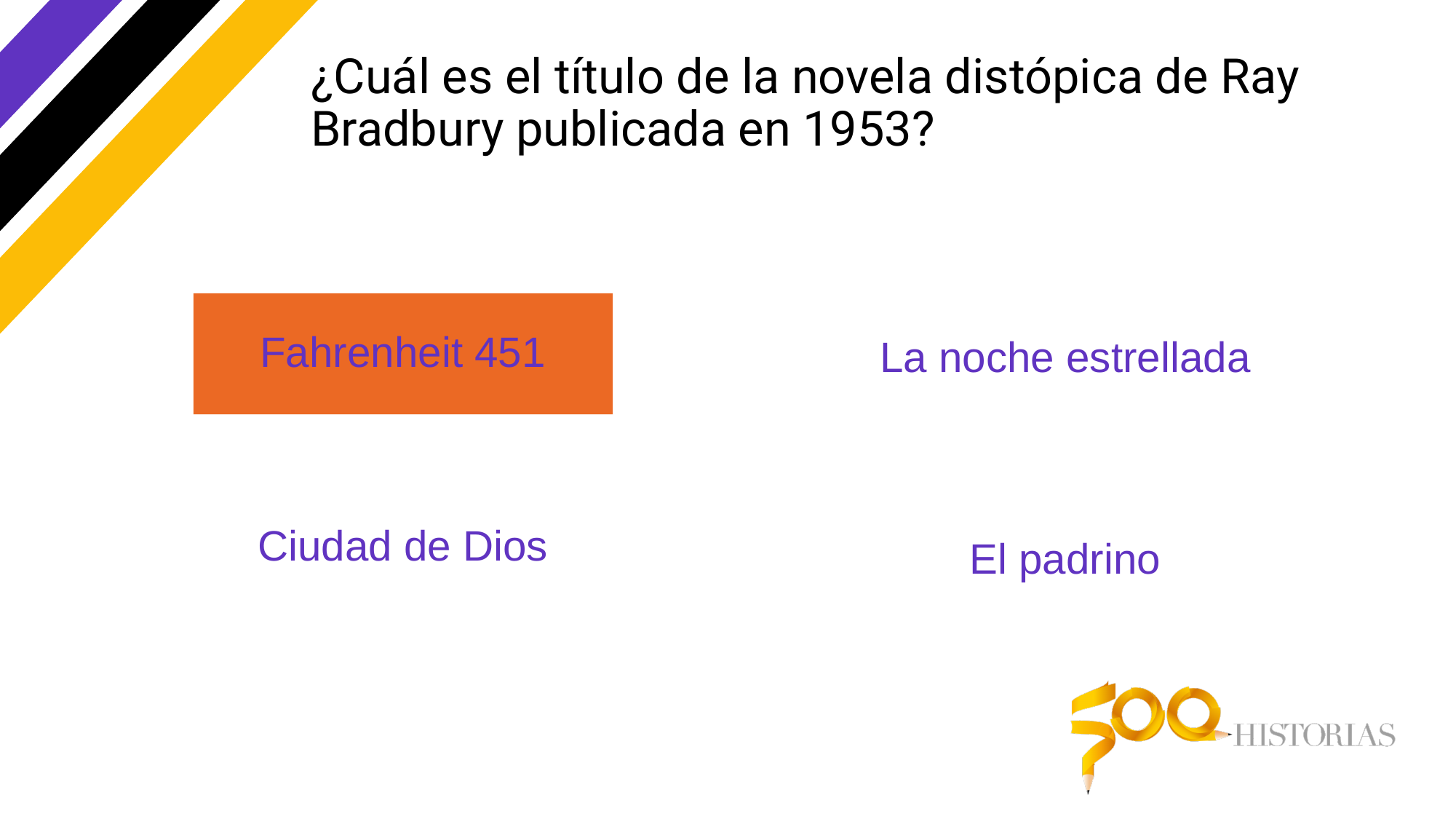

# ¿Cuál es el título de la novela distópica de Ray Bradbury publicada en 1953?
Fahrenheit 451
La noche estrellada
Ciudad de Dios
El padrino